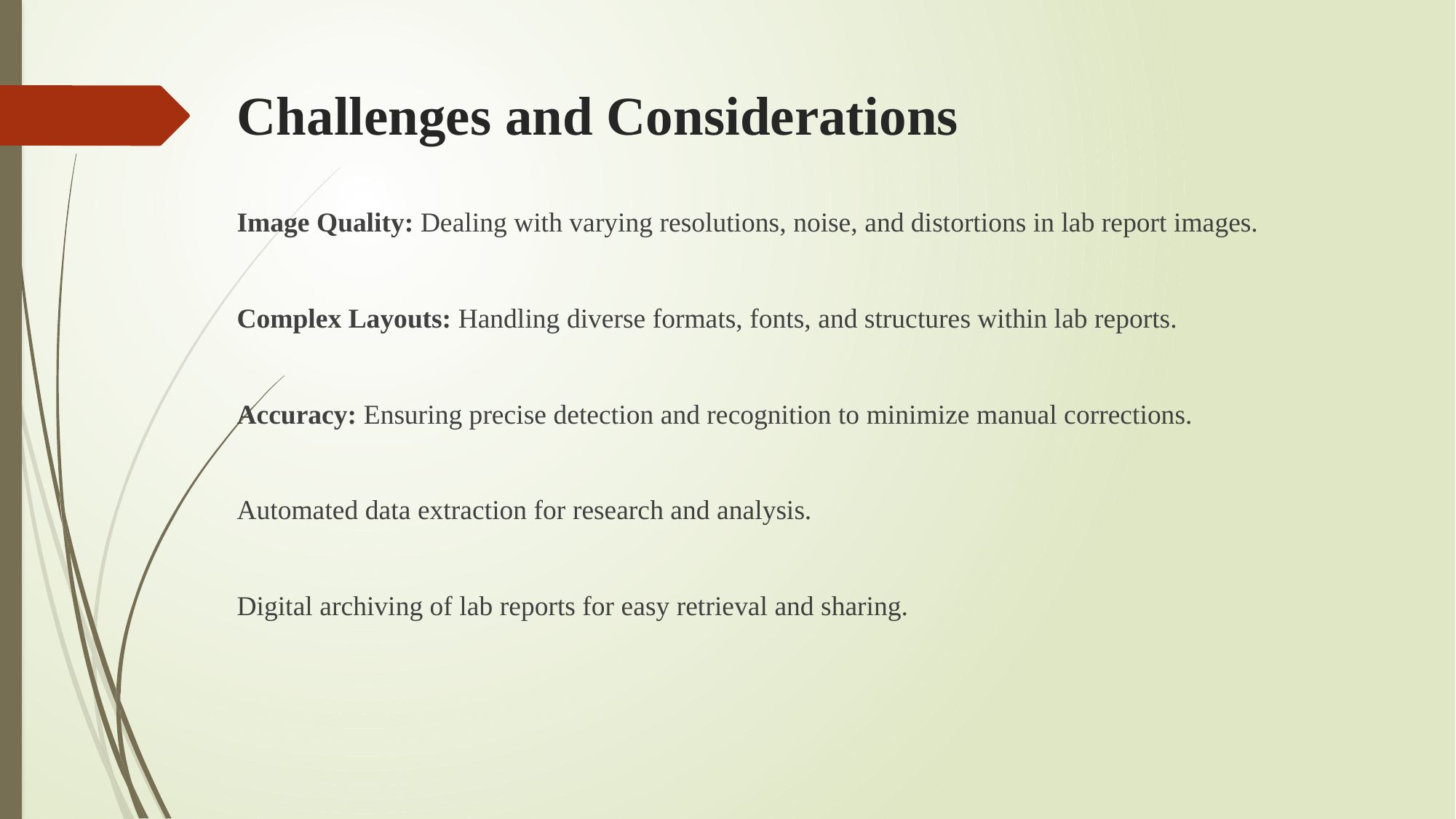

# Challenges and Considerations
Image Quality: Dealing with varying resolutions, noise, and distortions in lab report images.

Complex Layouts: Handling diverse formats, fonts, and structures within lab reports.

Accuracy: Ensuring precise detection and recognition to minimize manual corrections.

Automated data extraction for research and analysis.

Digital archiving of lab reports for easy retrieval and sharing.